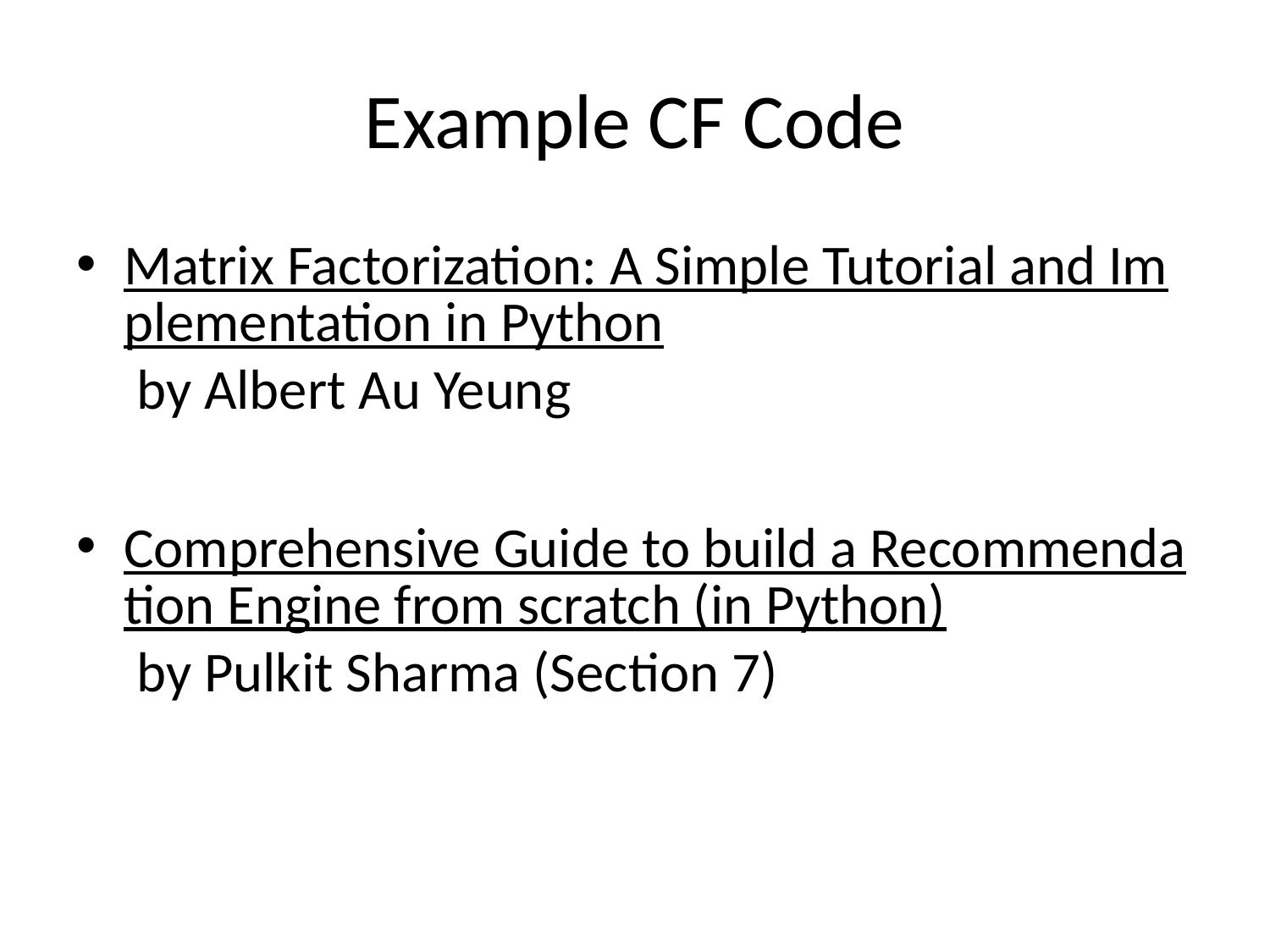

# Example CF Code
Matrix Factorization: A Simple Tutorial and Implementation in Python by Albert Au Yeung

Comprehensive Guide to build a Recommendation Engine from scratch (in Python) by Pulkit Sharma (Section 7)